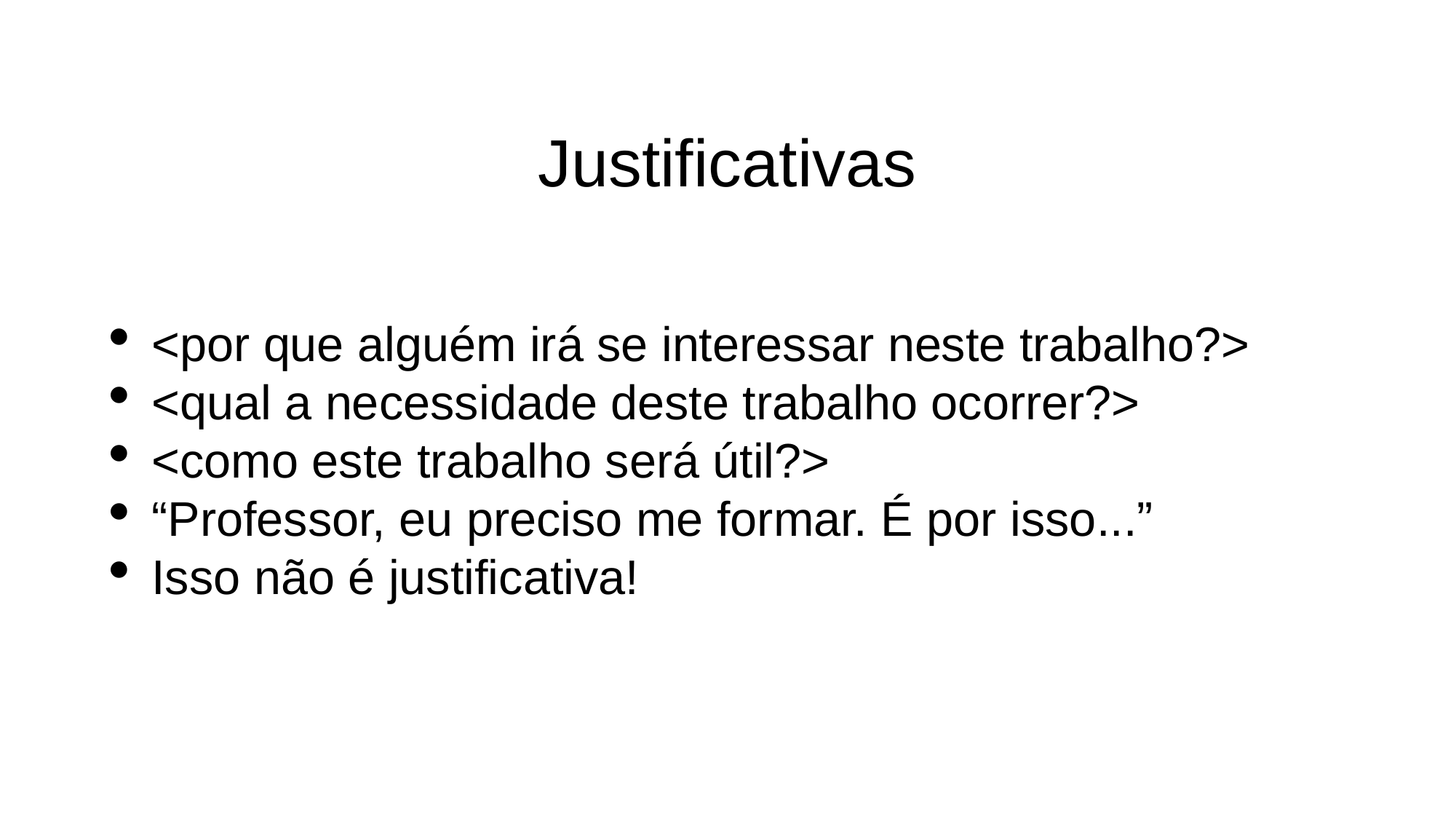

Justificativas
<por que alguém irá se interessar neste trabalho?>
<qual a necessidade deste trabalho ocorrer?>
<como este trabalho será útil?>
“Professor, eu preciso me formar. É por isso...”
Isso não é justificativa!